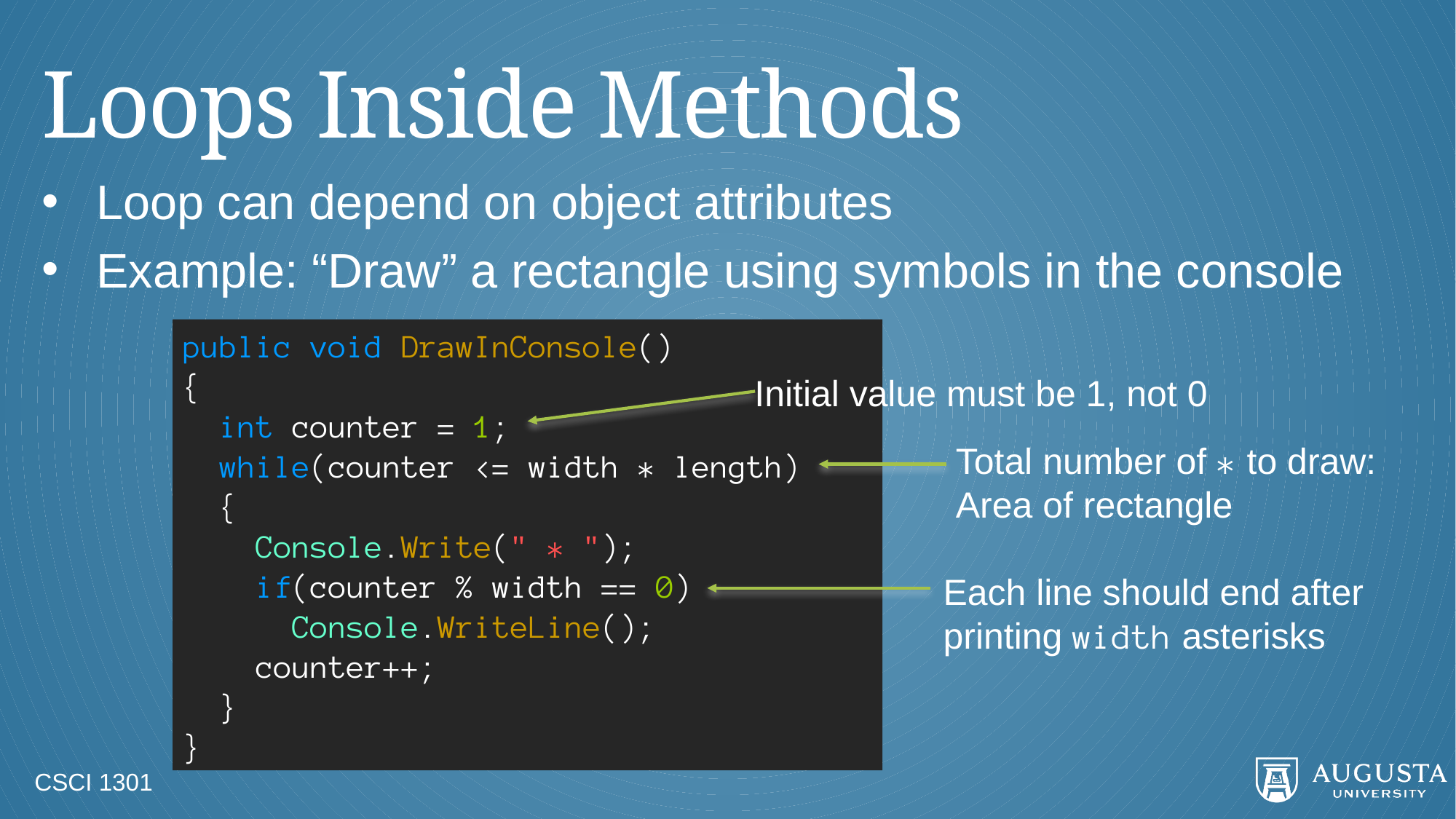

# Loops Inside Methods
Loop can depend on object attributes
Example: “Draw” a rectangle using symbols in the console
public void DrawInConsole()
{
  int counter = 1;
  while(counter <= width * length)
  {
    Console.Write(" * ");
    if(counter % width == 0)
      Console.WriteLine();
    counter++;
  }
}
Initial value must be 1, not 0
Total number of * to draw: Area of rectangle
Each line should end after printing width asterisks
CSCI 1301